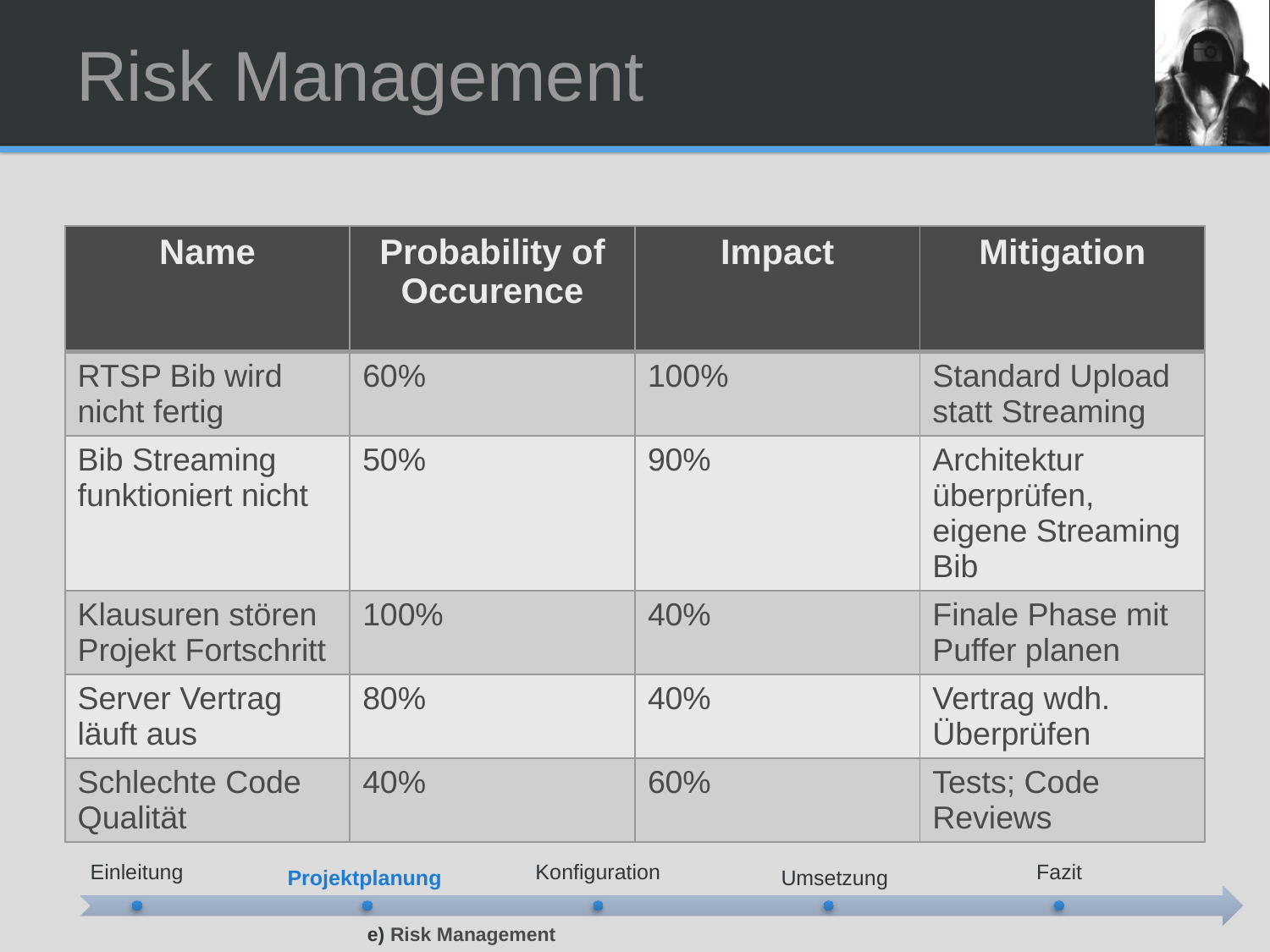

# Risk Management
| Name | Probability of Occurence | Impact | Mitigation |
| --- | --- | --- | --- |
| RTSP Bib wird nicht fertig | 60% | 100% | Standard Upload statt Streaming |
| Bib Streaming funktioniert nicht | 50% | 90% | Architektur überprüfen, eigene Streaming Bib |
| Klausuren stören Projekt Fortschritt | 100% | 40% | Finale Phase mit Puffer planen |
| Server Vertrag läuft aus | 80% | 40% | Vertrag wdh. Überprüfen |
| Schlechte Code Qualität | 40% | 60% | Tests; Code Reviews |
Einleitung
Projektplanung
Konfiguration
Umsetzung
Fazit
e) Risk Management